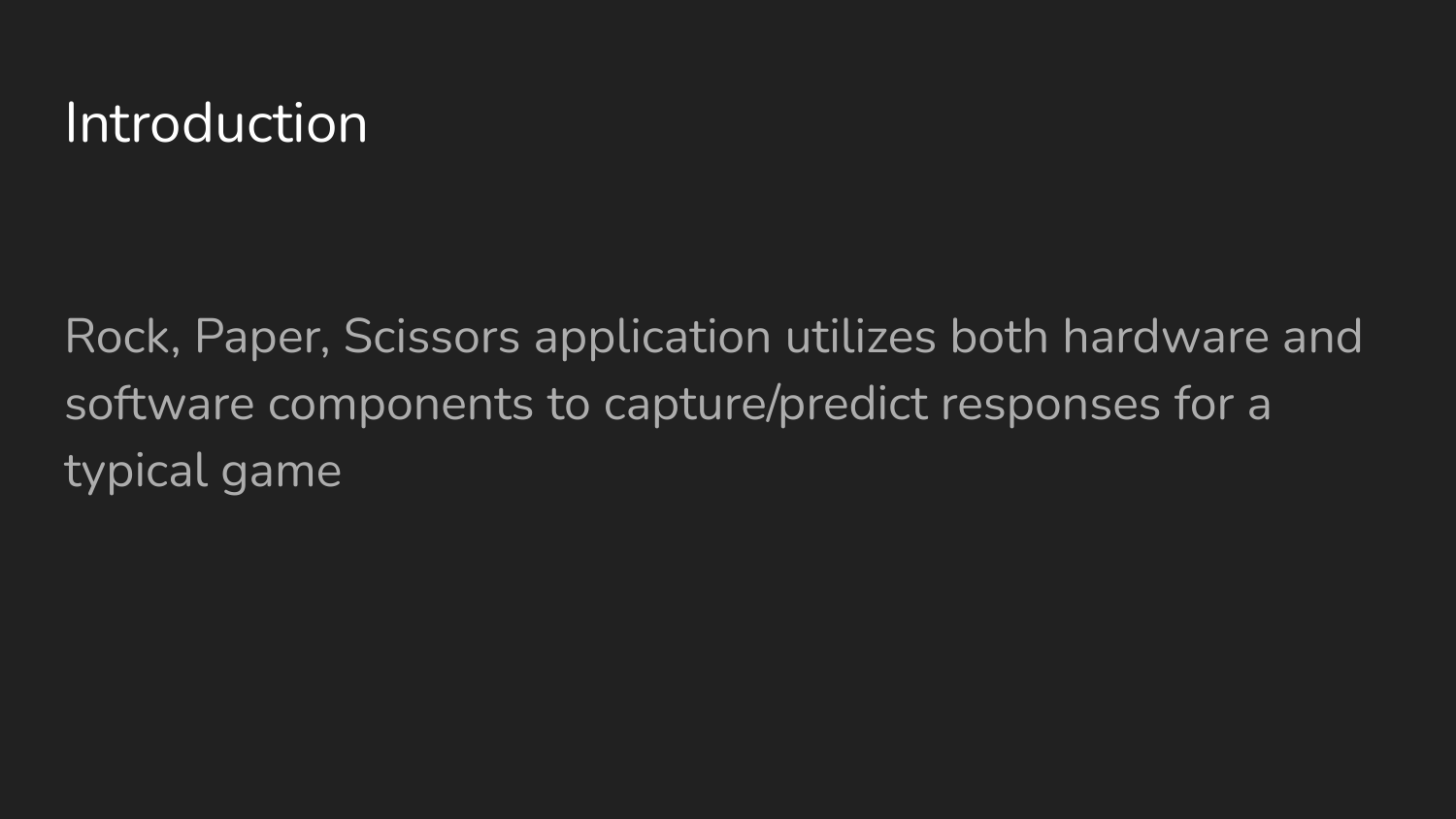

# Introduction
Rock, Paper, Scissors application utilizes both hardware and software components to capture/predict responses for a typical game